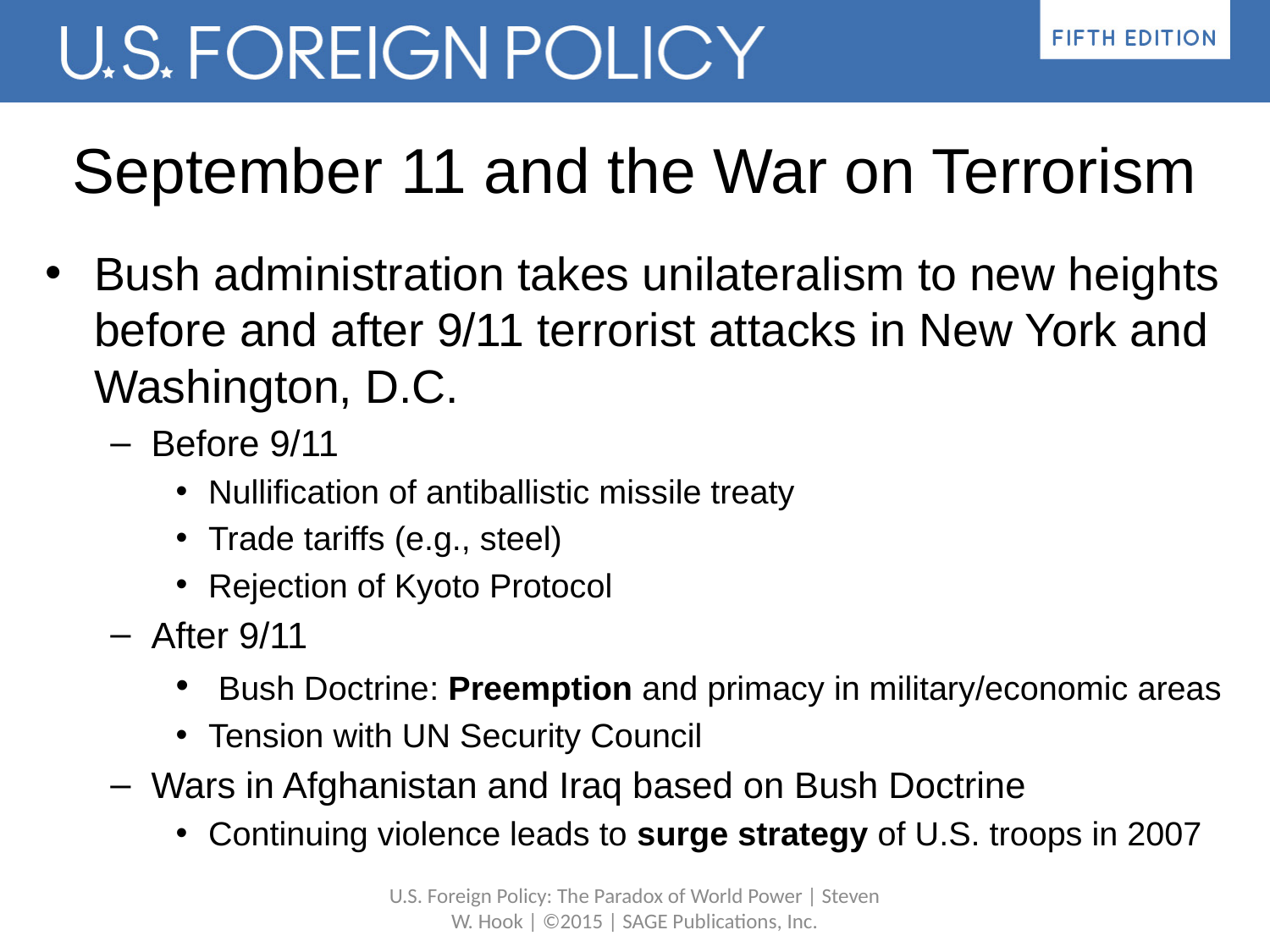

# September 11 and the War on Terrorism
Bush administration takes unilateralism to new heights before and after 9/11 terrorist attacks in New York and Washington, D.C.
Before 9/11
Nullification of antiballistic missile treaty
Trade tariffs (e.g., steel)
Rejection of Kyoto Protocol
After 9/11
 Bush Doctrine: Preemption and primacy in military/economic areas
Tension with UN Security Council
Wars in Afghanistan and Iraq based on Bush Doctrine
Continuing violence leads to surge strategy of U.S. troops in 2007
U.S. Foreign Policy: The Paradox of World Power | Steven W. Hook | ©2015 | SAGE Publications, Inc.